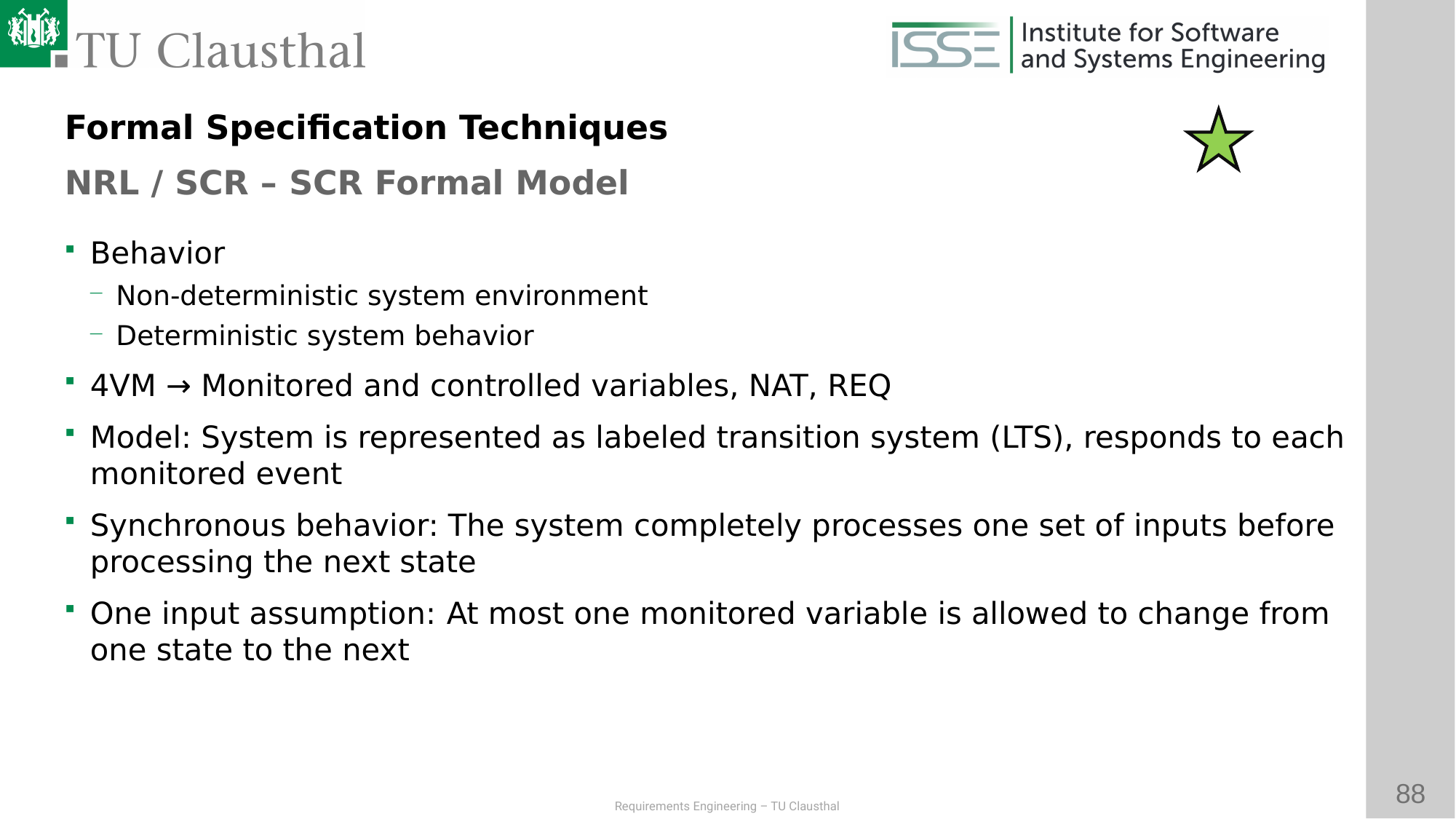

Formal Specification Techniques

NRL / SCR – SCR Formal Model
# Behavior
Non-deterministic system environment
Deterministic system behavior
4VM → Monitored and controlled variables, NAT, REQ
Model: System is represented as labeled transition system (LTS), responds to each monitored event
Synchronous behavior: The system completely processes one set of inputs before processing the next state
One input assumption: At most one monitored variable is allowed to change from one state to the next